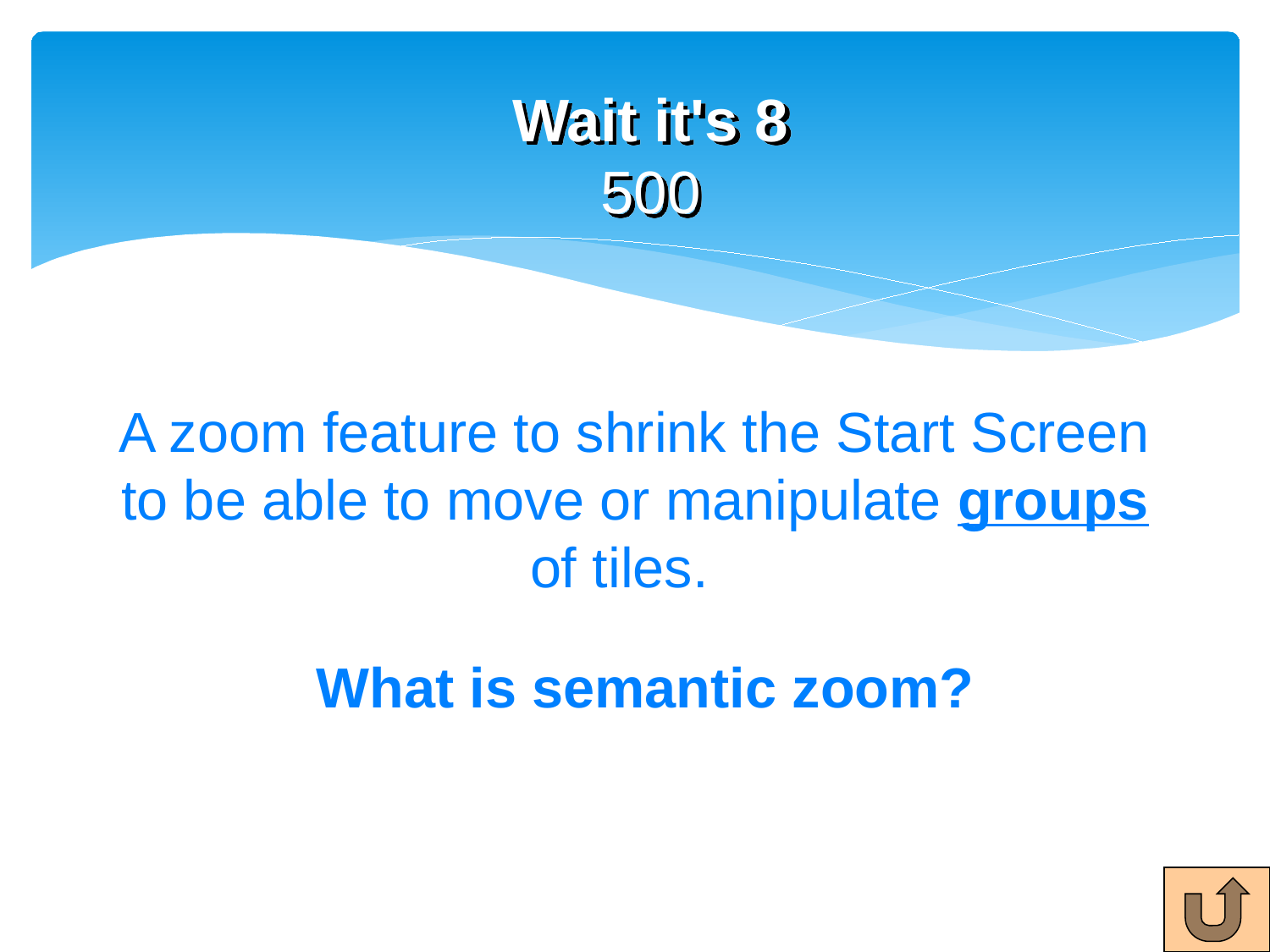

# Wait it's 8 500
A zoom feature to shrink the Start Screen to be able to move or manipulate groups of tiles.
What is semantic zoom?